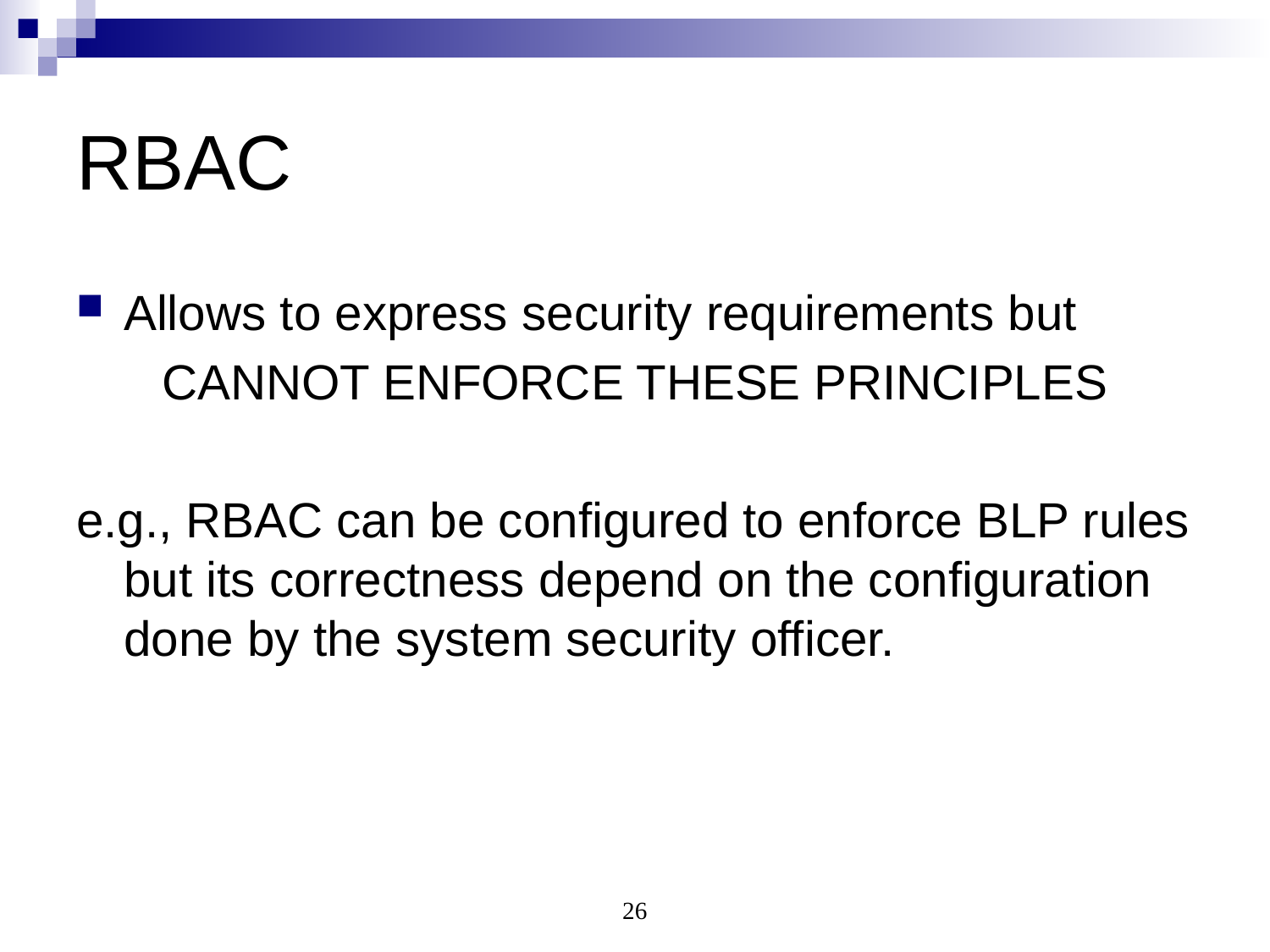

# RBAC
Allows to express security requirements but
CANNOT ENFORCE THESE PRINCIPLES

e.g., RBAC can be configured to enforce BLP rules but its correctness depend on the configuration done by the system security officer.
26